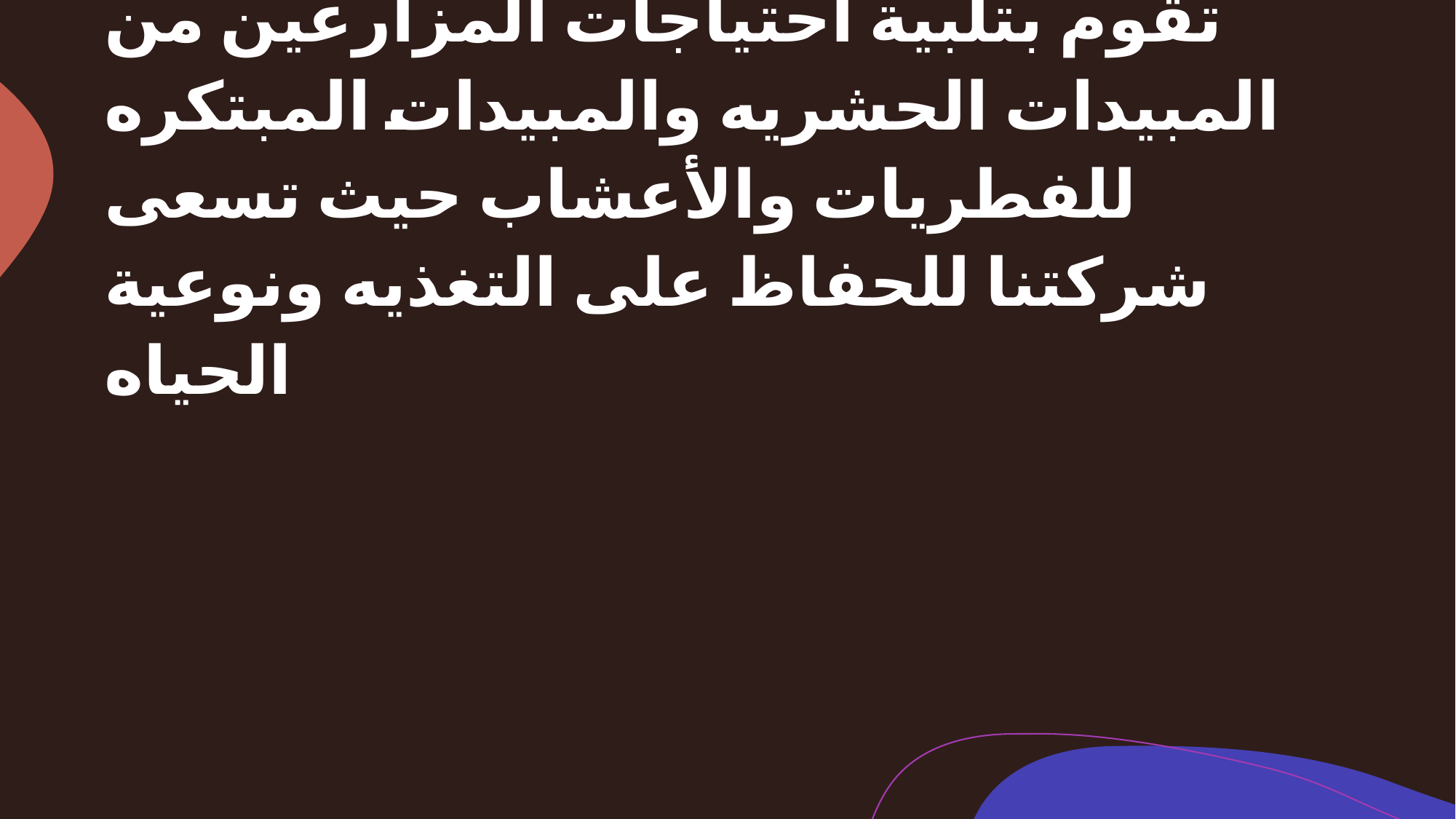

# شركة باسف الزراعيه : تقوم بتلبية احتياجات المزارعين من المبيدات الحشريه والمبيدات المبتكره للفطريات والأعشاب حيث تسعى شركتنا للحفاظ على التغذيه ونوعية الحياه